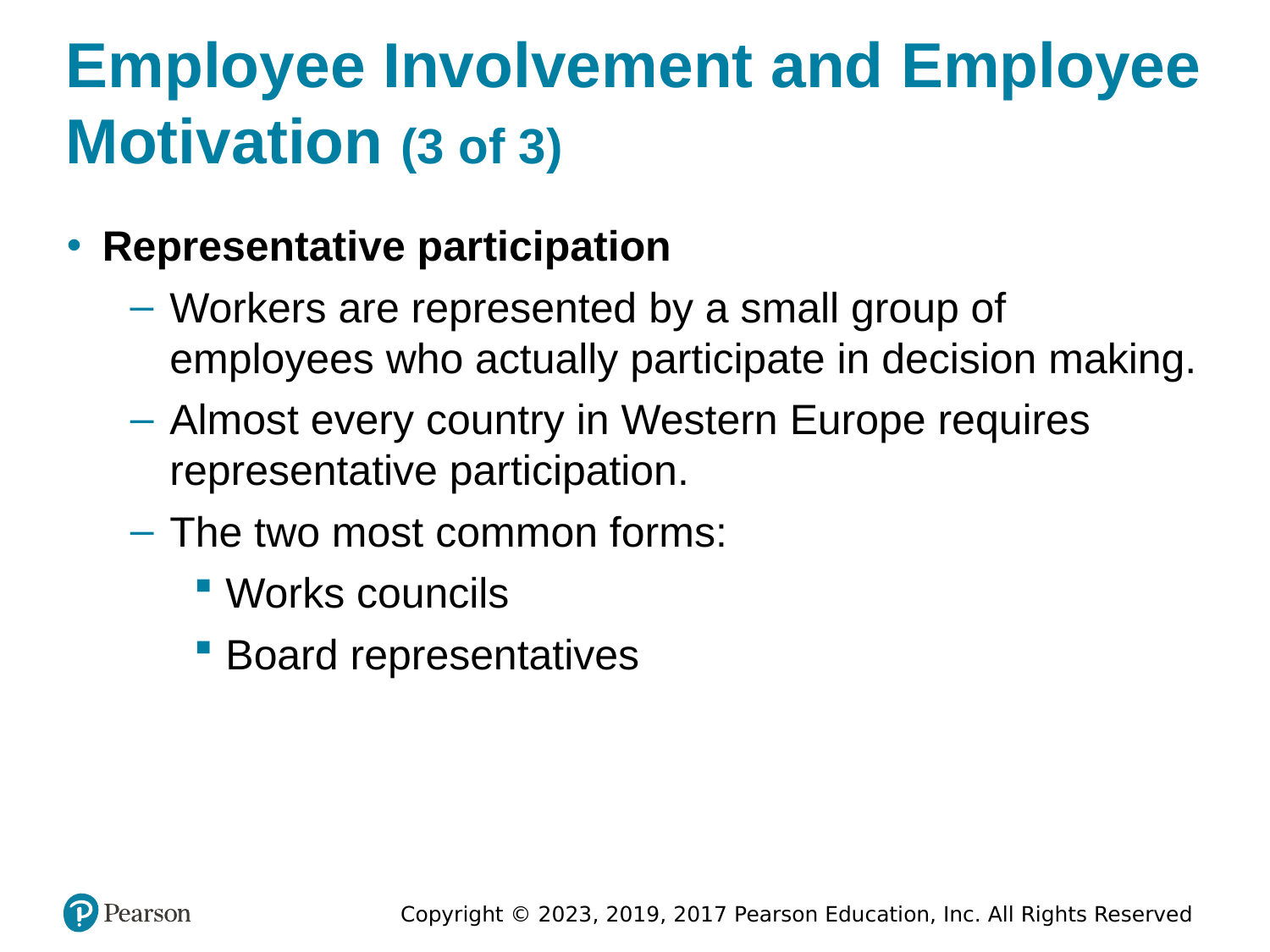

# Employee Involvement and Employee Motivation (3 of 3)
Representative participation
Workers are represented by a small group of employees who actually participate in decision making.
Almost every country in Western Europe requires representative participation.
The two most common forms:
Works councils
Board representatives